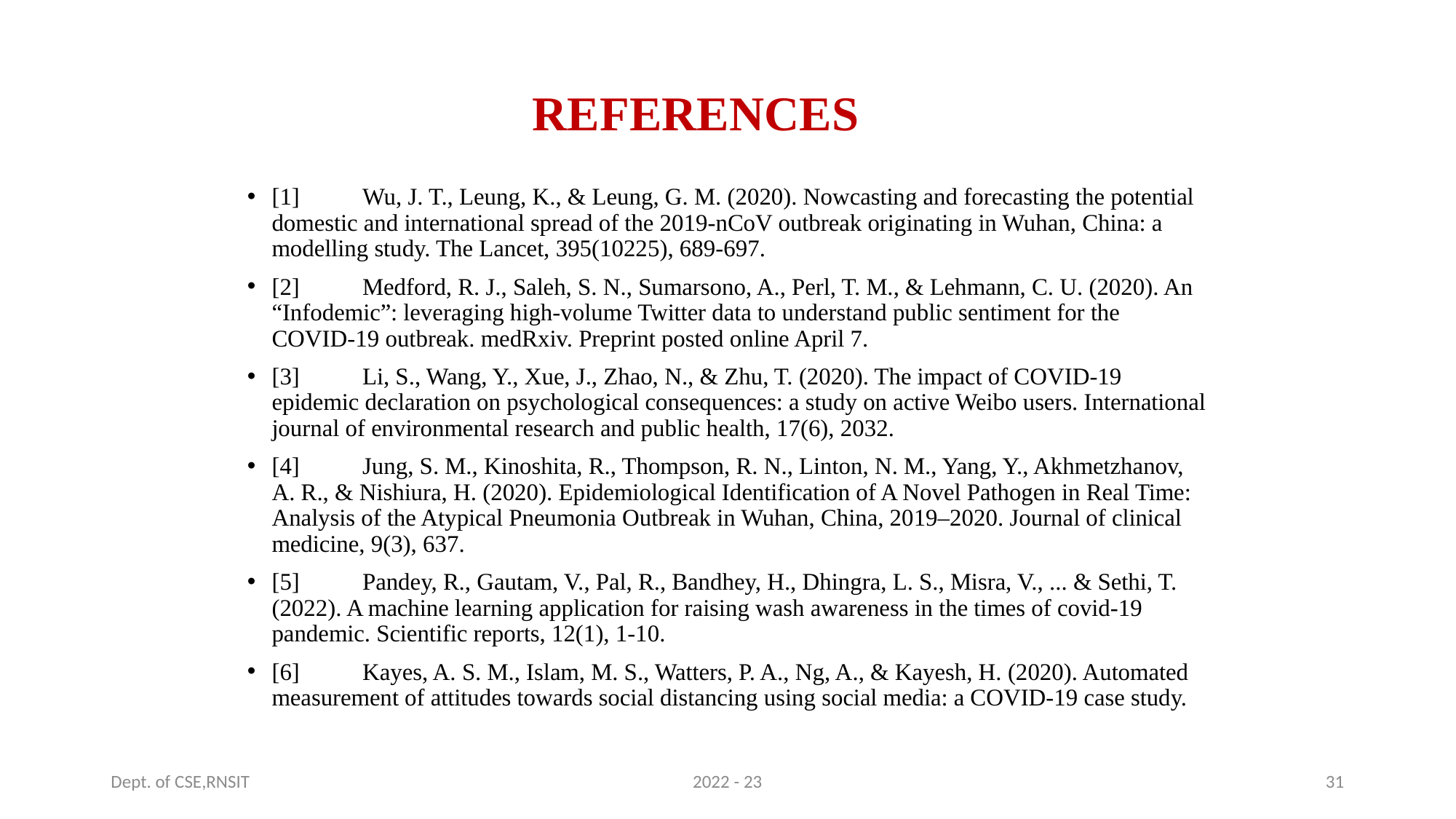

# REFERENCES
[1]	Wu, J. T., Leung, K., & Leung, G. M. (2020). Nowcasting and forecasting the potential domestic and international spread of the 2019-nCoV outbreak originating in Wuhan, China: a modelling study. The Lancet, 395(10225), 689-697.
[2]	Medford, R. J., Saleh, S. N., Sumarsono, A., Perl, T. M., & Lehmann, C. U. (2020). An “Infodemic”: leveraging high-volume Twitter data to understand public sentiment for the COVID-19 outbreak. medRxiv. Preprint posted online April 7.
[3]	Li, S., Wang, Y., Xue, J., Zhao, N., & Zhu, T. (2020). The impact of COVID-19 epidemic declaration on psychological consequences: a study on active Weibo users. International journal of environmental research and public health, 17(6), 2032.
[4]	Jung, S. M., Kinoshita, R., Thompson, R. N., Linton, N. M., Yang, Y., Akhmetzhanov, A. R., & Nishiura, H. (2020). Epidemiological Identification of A Novel Pathogen in Real Time: Analysis of the Atypical Pneumonia Outbreak in Wuhan, China, 2019–2020. Journal of clinical medicine, 9(3), 637.
[5]	Pandey, R., Gautam, V., Pal, R., Bandhey, H., Dhingra, L. S., Misra, V., ... & Sethi, T. (2022). A machine learning application for raising wash awareness in the times of covid-19 pandemic. Scientific reports, 12(1), 1-10.
[6]	Kayes, A. S. M., Islam, M. S., Watters, P. A., Ng, A., & Kayesh, H. (2020). Automated measurement of attitudes towards social distancing using social media: a COVID-19 case study.

Dept. of CSE,RNSIT
2022 - 23
31